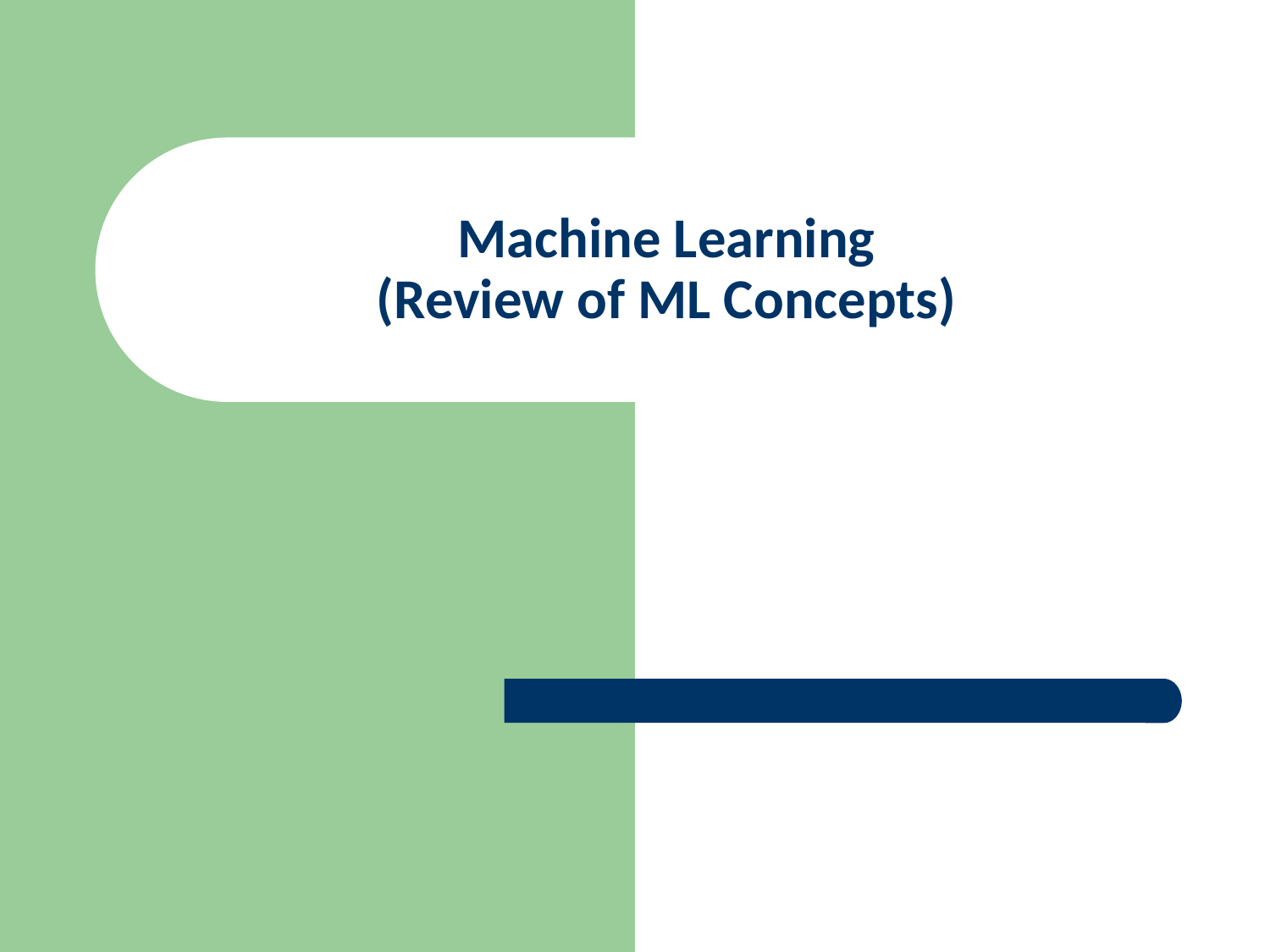

# Machine Learning (Review of ML Concepts)